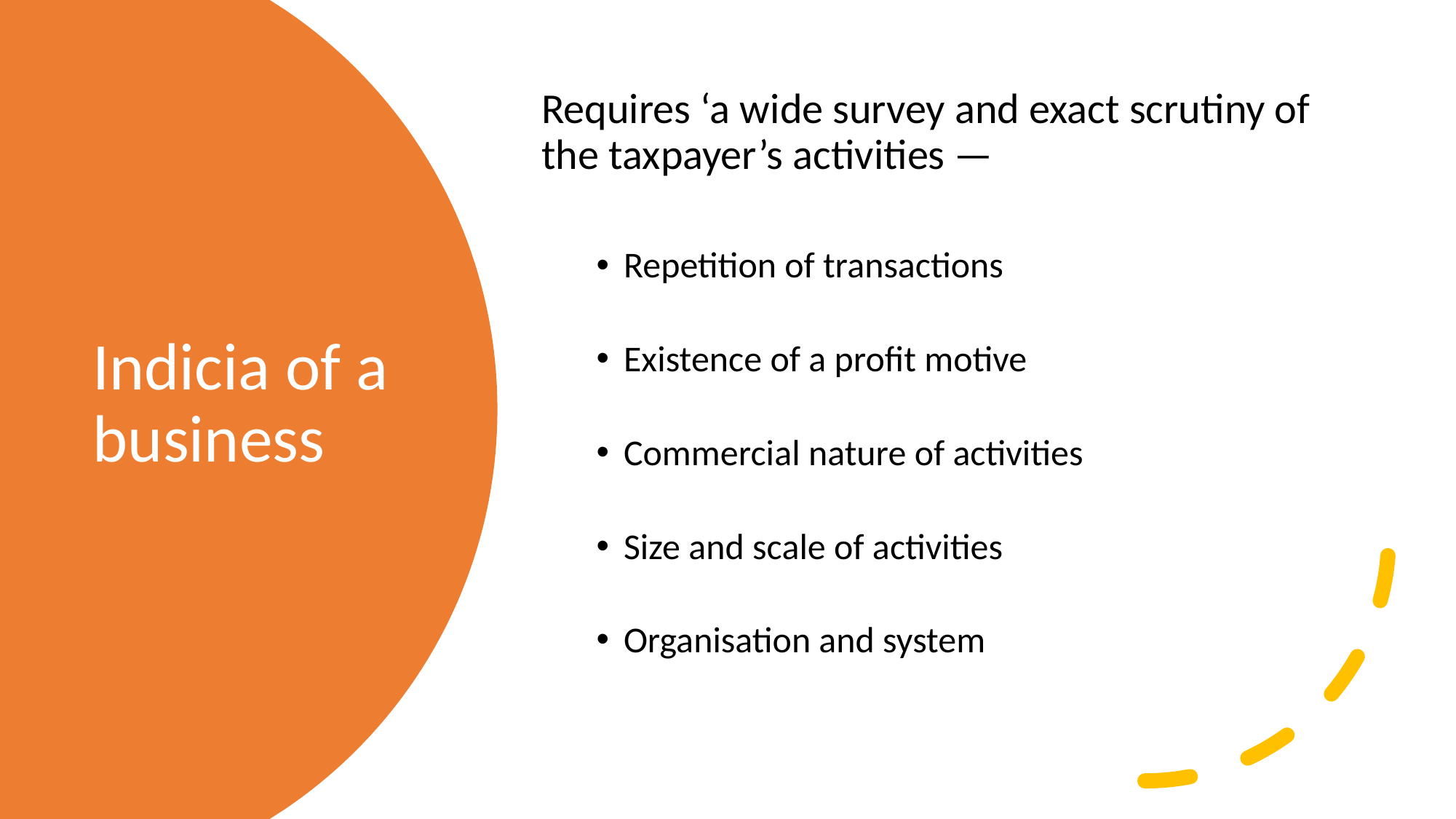

Requires ‘a wide survey and exact scrutiny of the taxpayer’s activities —

Repetition of transactions

Existence of a profit motive

Commercial nature of activities

Size and scale of activities

Organisation and system

# Indicia of a business